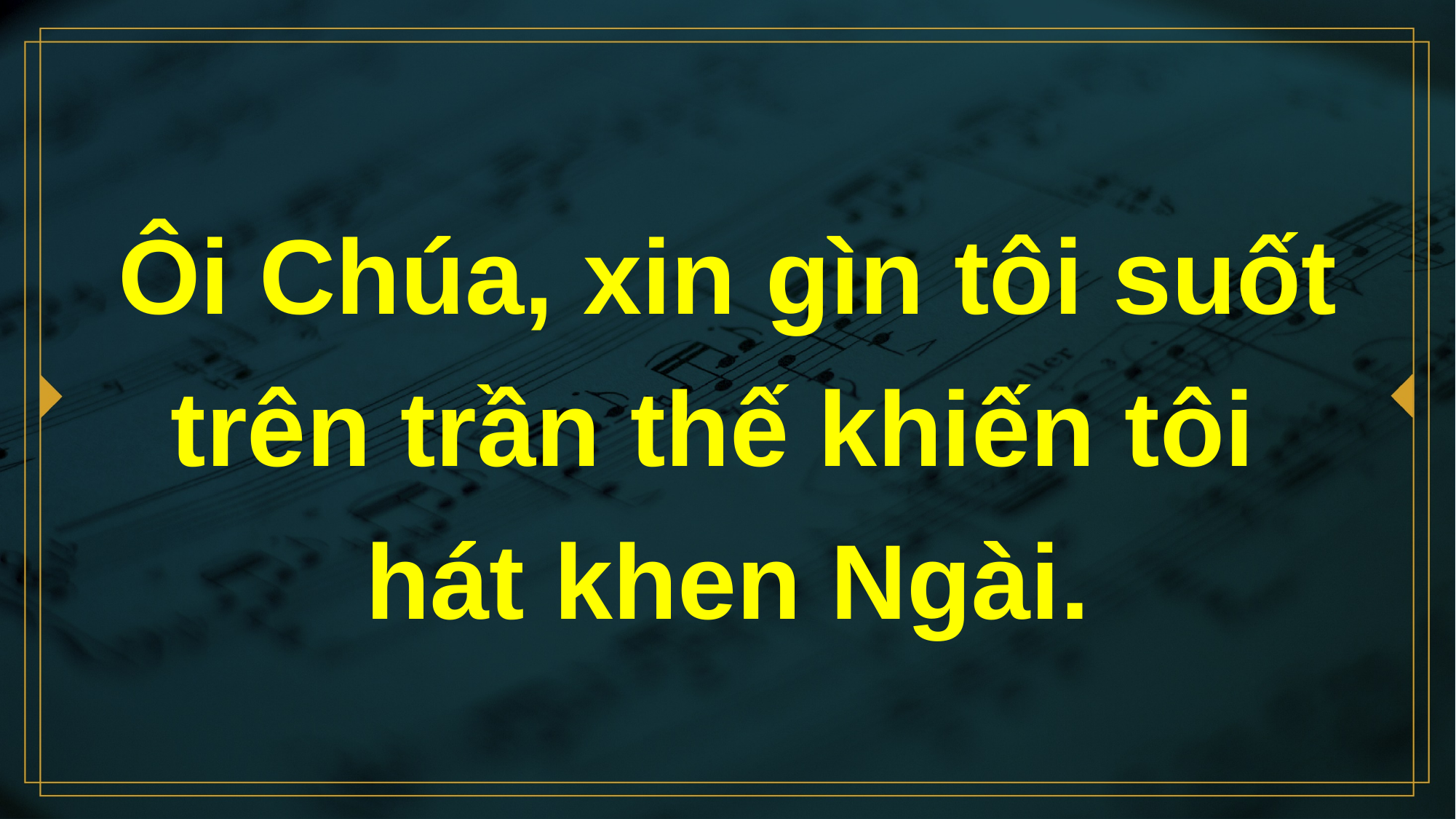

# Ôi Chúa, xin gìn tôi suốt trên trần thế khiến tôi hát khen Ngài.